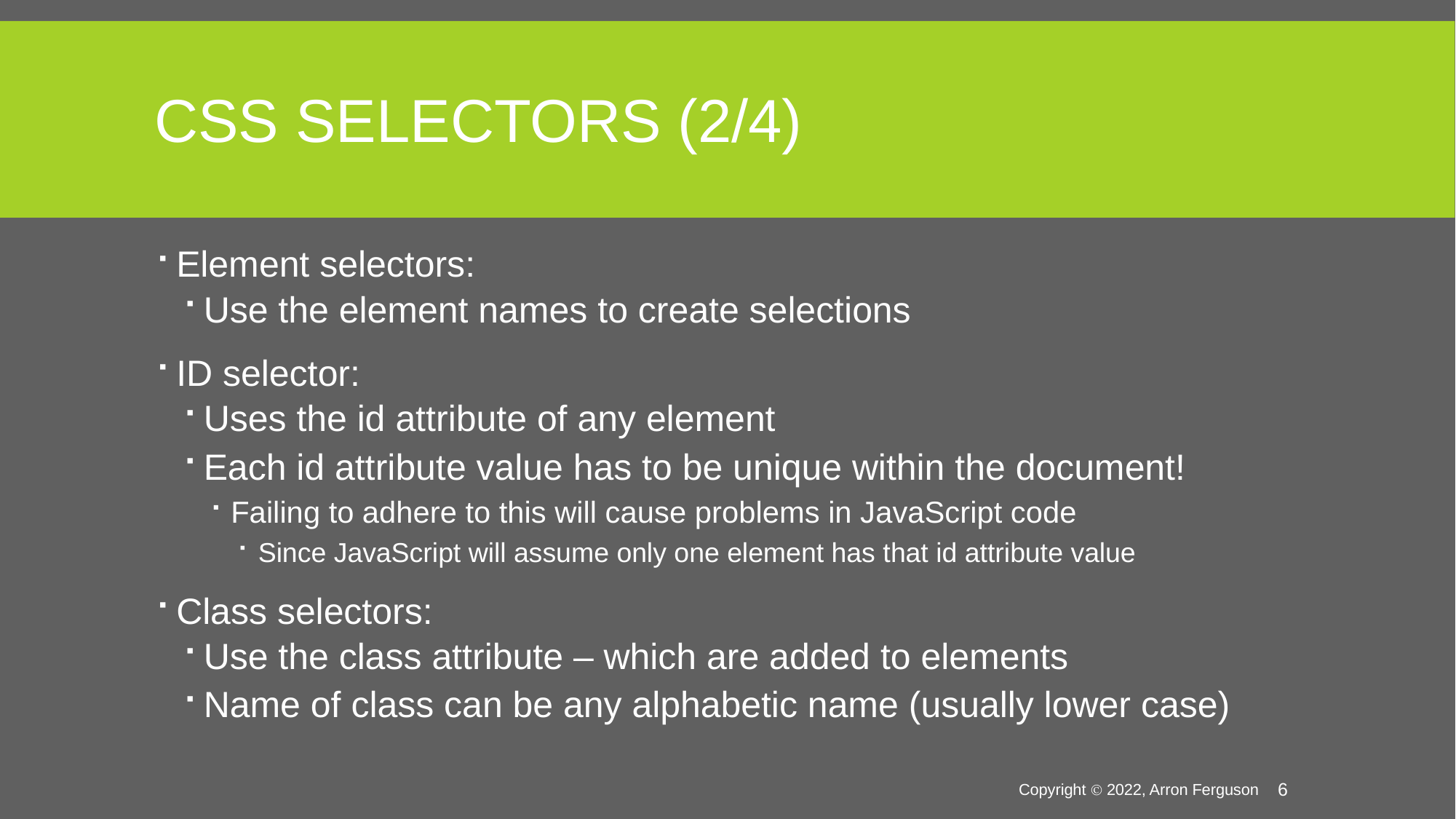

# CSS Selectors (2/4)
Element selectors:
Use the element names to create selections
ID selector:
Uses the id attribute of any element
Each id attribute value has to be unique within the document!
Failing to adhere to this will cause problems in JavaScript code
Since JavaScript will assume only one element has that id attribute value
Class selectors:
Use the class attribute – which are added to elements
Name of class can be any alphabetic name (usually lower case)
Copyright Ⓒ 2022, Arron Ferguson
6